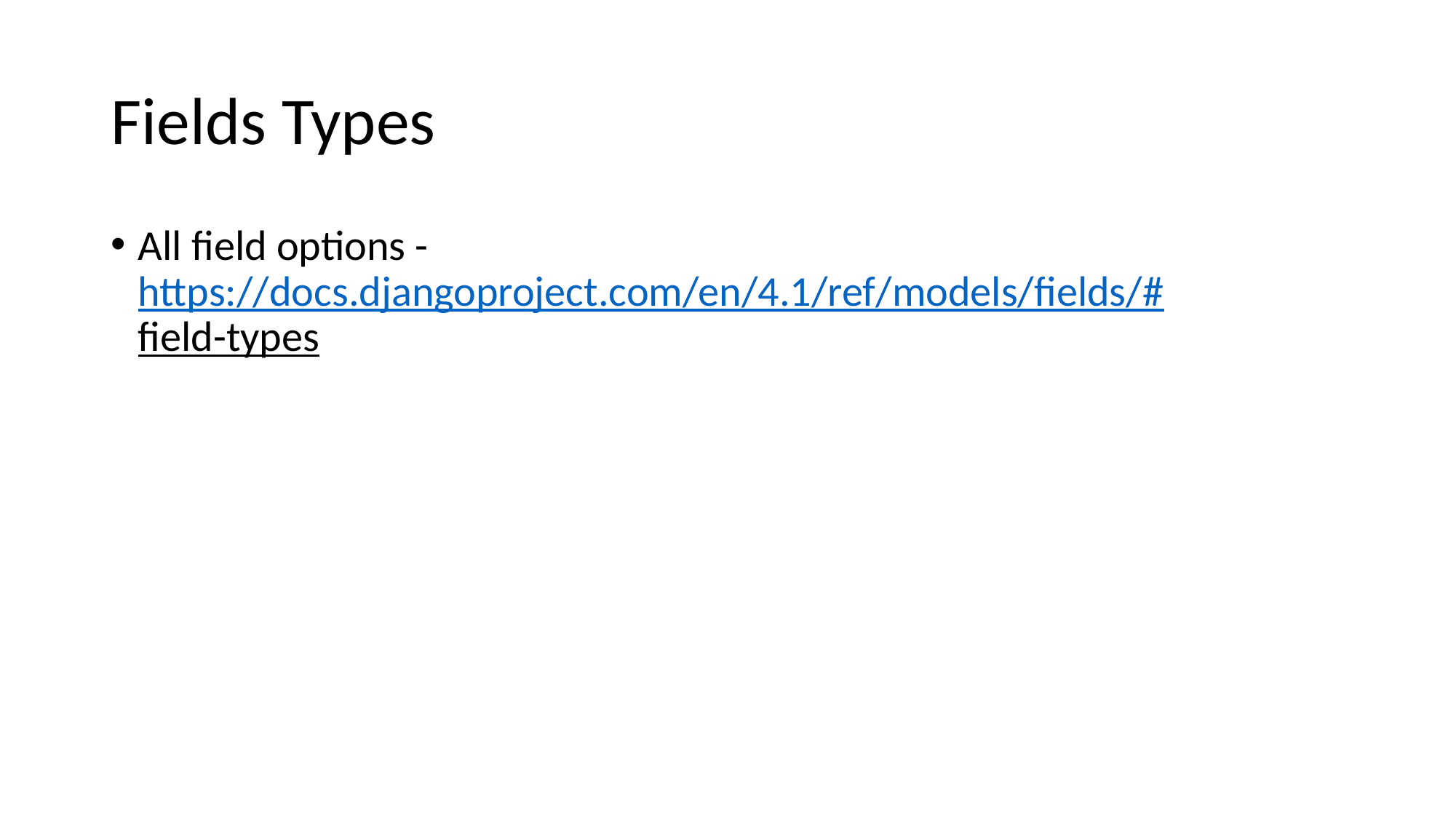

# Fields Types
All field options - https://docs.djangoproject.com/en/4.1/ref/models/fields/#field-types